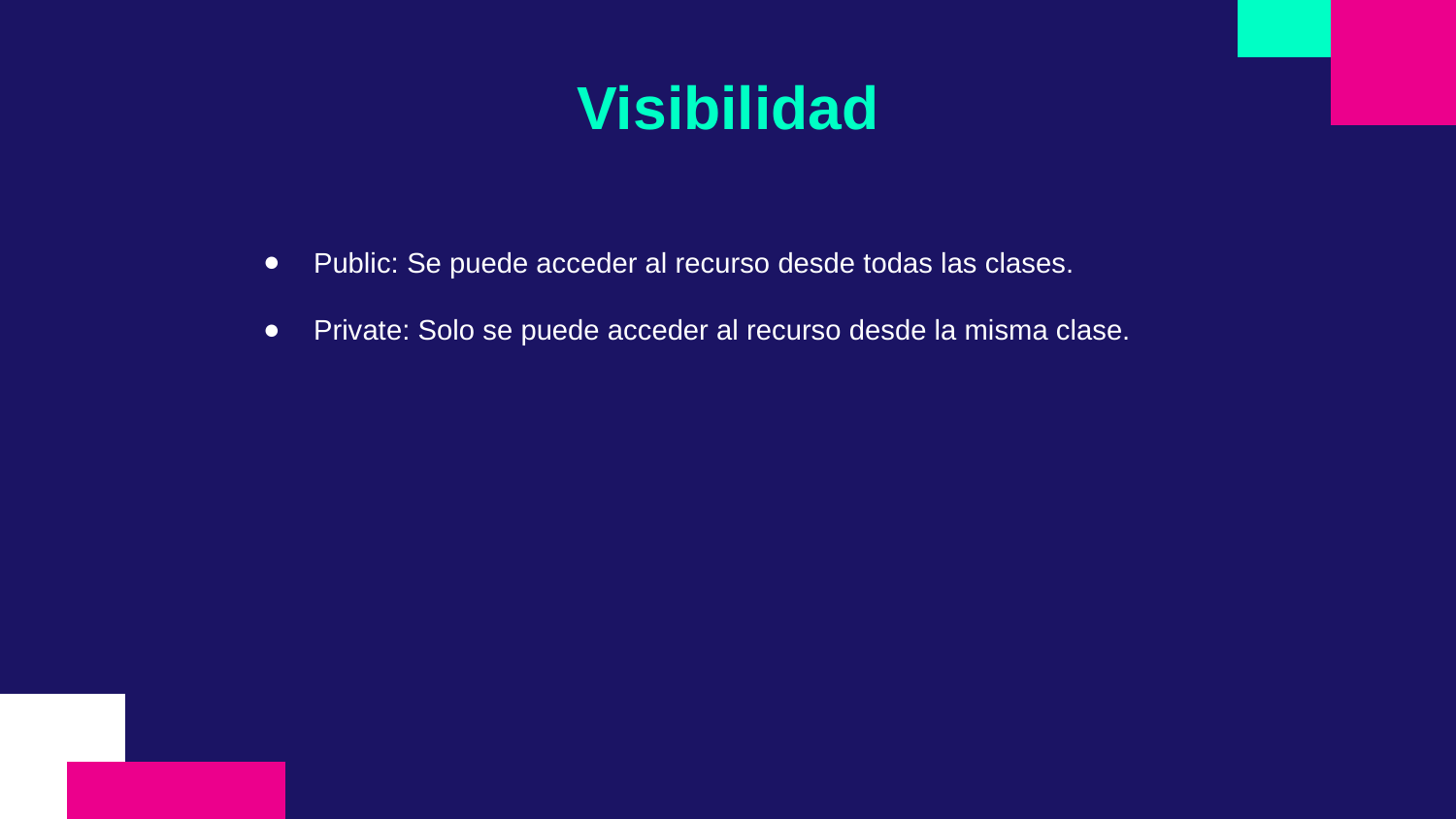

# Visibilidad
Public: Se puede acceder al recurso desde todas las clases.

Private: Solo se puede acceder al recurso desde la misma clase.